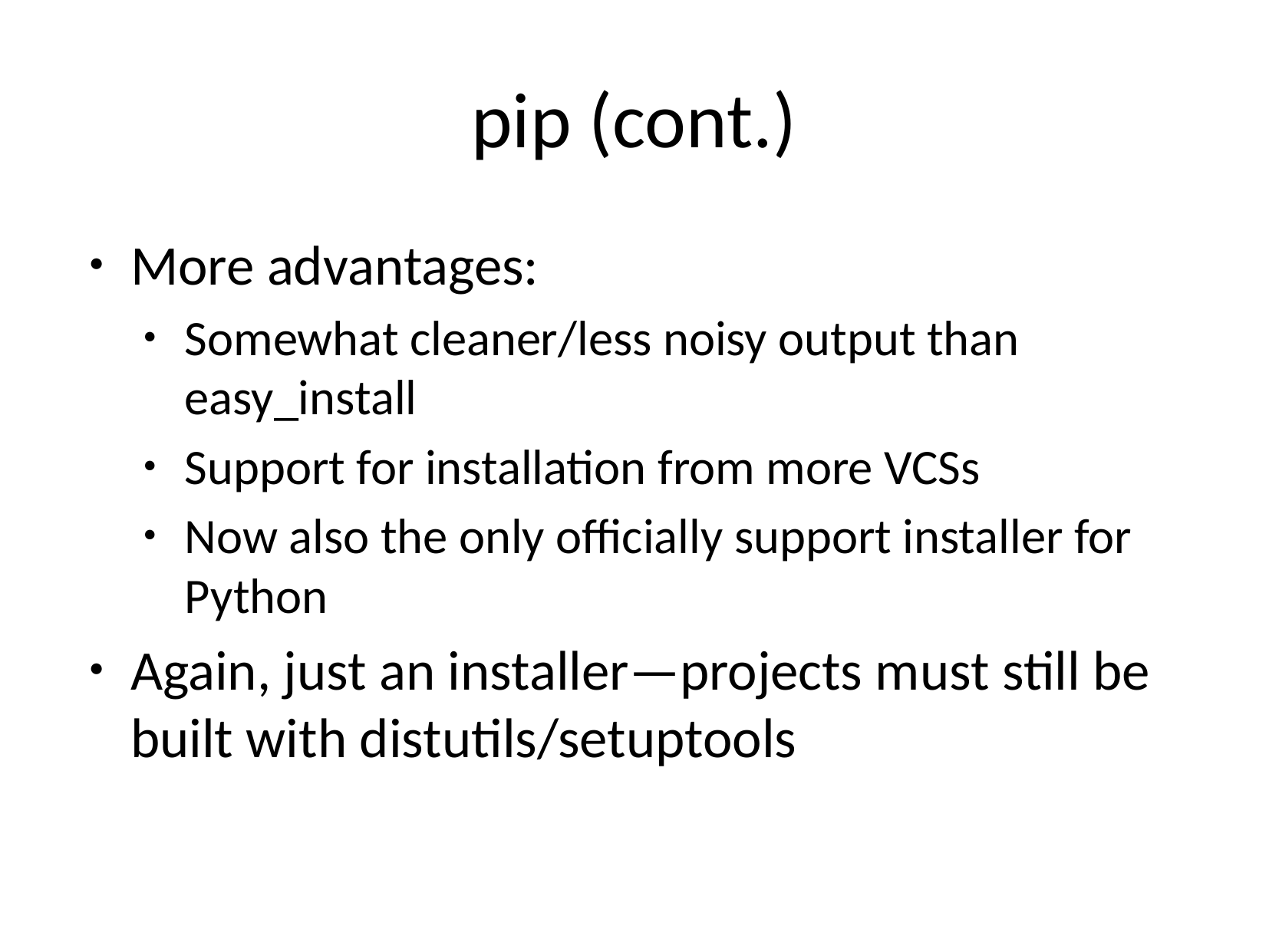

# pip (cont.)
More advantages:
Somewhat cleaner/less noisy output than easy_install
Support for installation from more VCSs
Now also the only officially support installer for Python
Again, just an installer—projects must still be built with distutils/setuptools